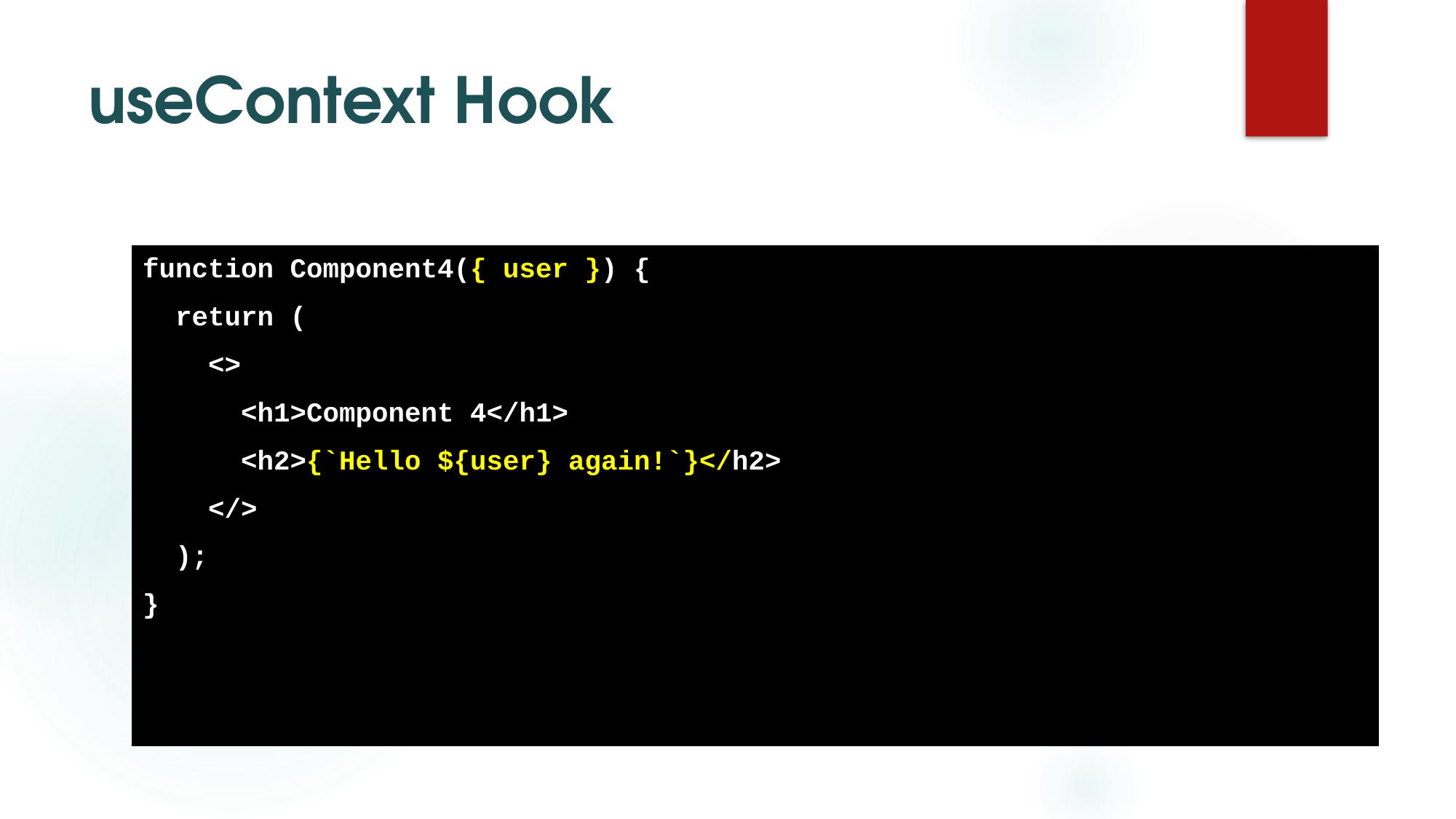

# useContext Hook
function Component4({ user }) {
  return (
    <>
      <h1>Component 4</h1>
      <h2>{`Hello ${user} again!`}</h2>
    </>
  );
}